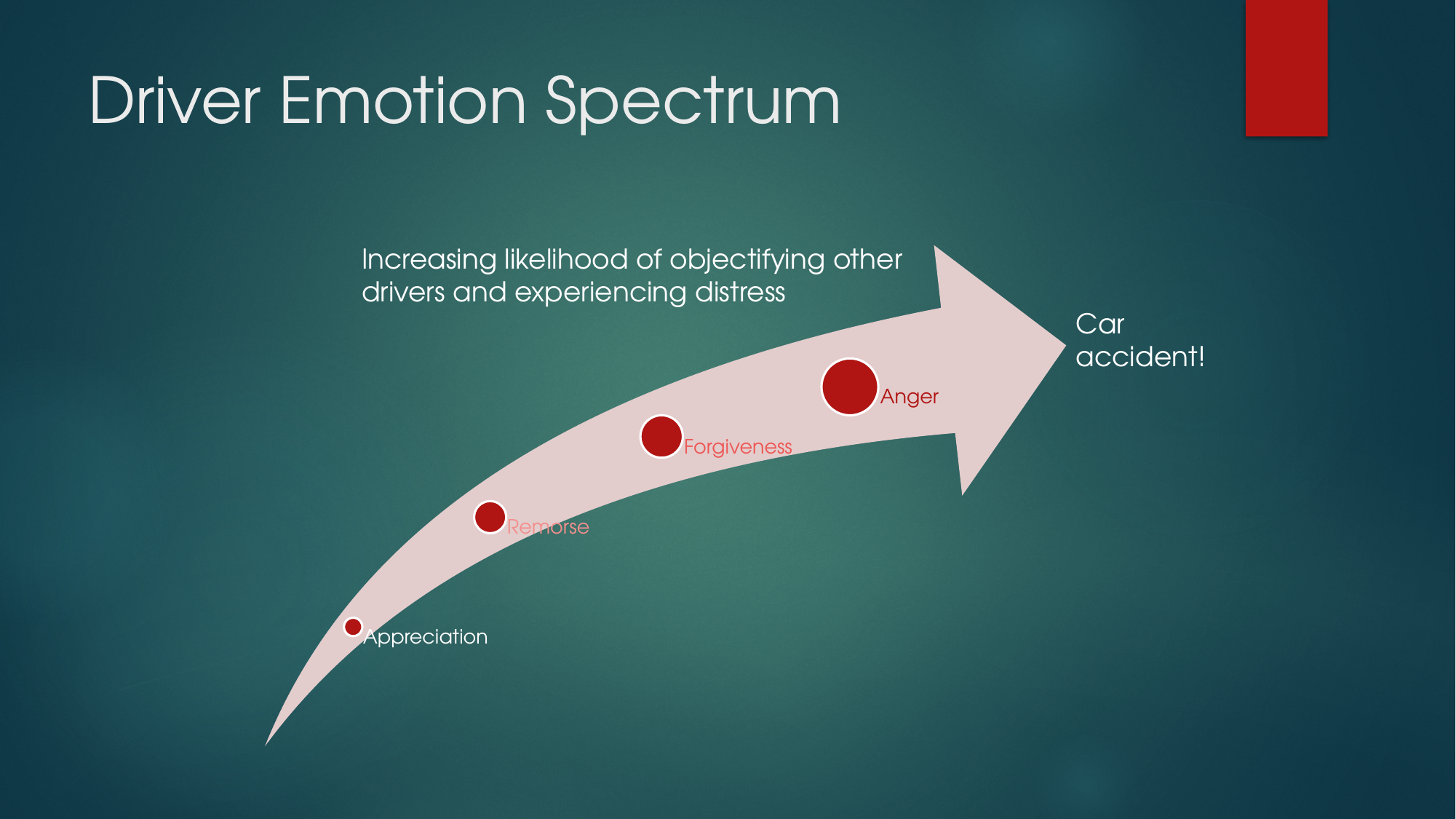

# Driver Emotion Spectrum
Increasing likelihood of objectifying other drivers and experiencing distress
Appreciation
Remorse
Forgiveness
Anger
Car accident!